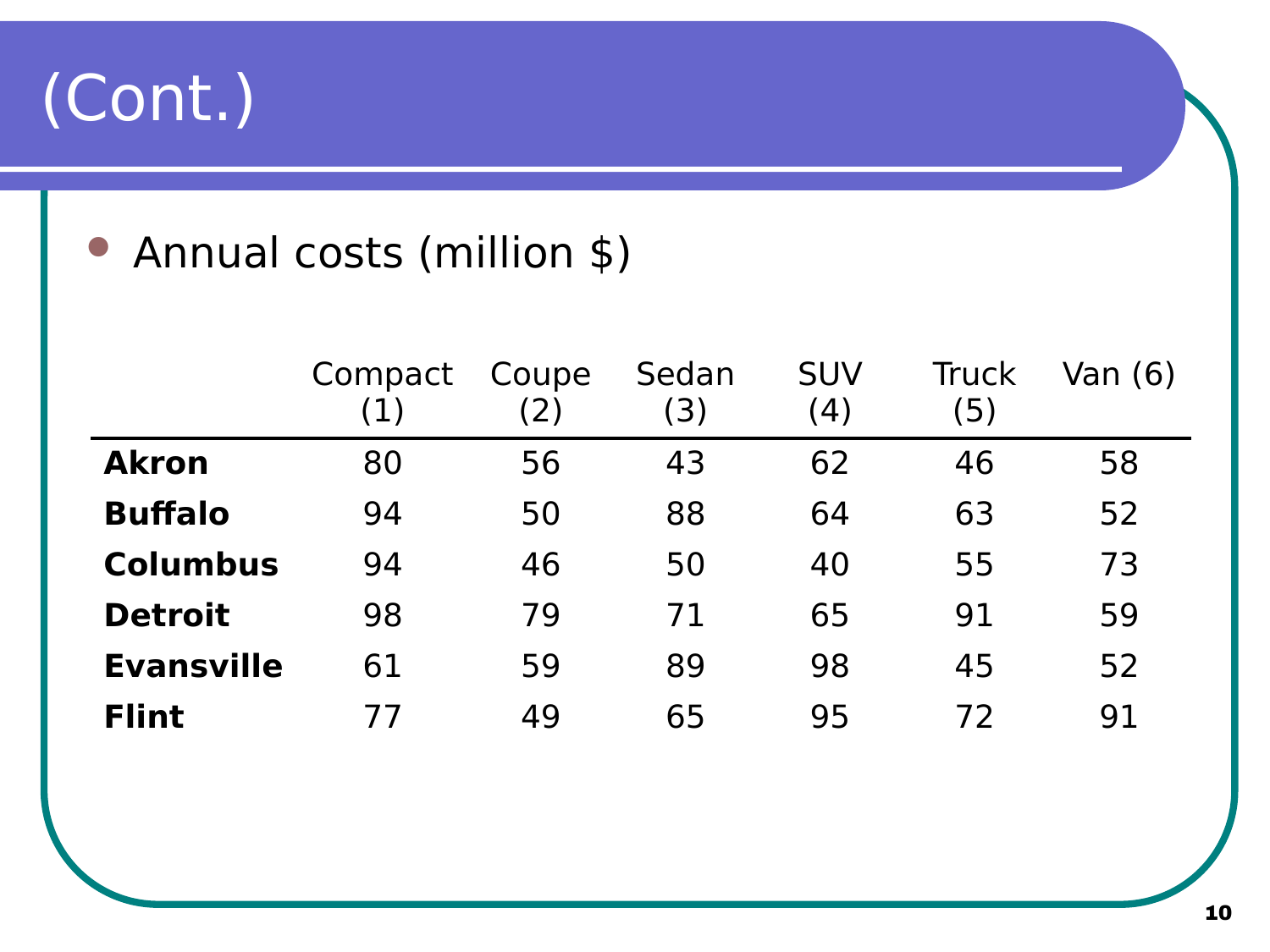

# (Cont.)
Annual costs (million $)
|  | Compact (1) | Coupe (2) | Sedan (3) | SUV (4) | Truck (5) | Van (6) |
| --- | --- | --- | --- | --- | --- | --- |
| Akron | 80 | 56 | 43 | 62 | 46 | 58 |
| Buffalo | 94 | 50 | 88 | 64 | 63 | 52 |
| Columbus | 94 | 46 | 50 | 40 | 55 | 73 |
| Detroit | 98 | 79 | 71 | 65 | 91 | 59 |
| Evansville | 61 | 59 | 89 | 98 | 45 | 52 |
| Flint | 77 | 49 | 65 | 95 | 72 | 91 |
10